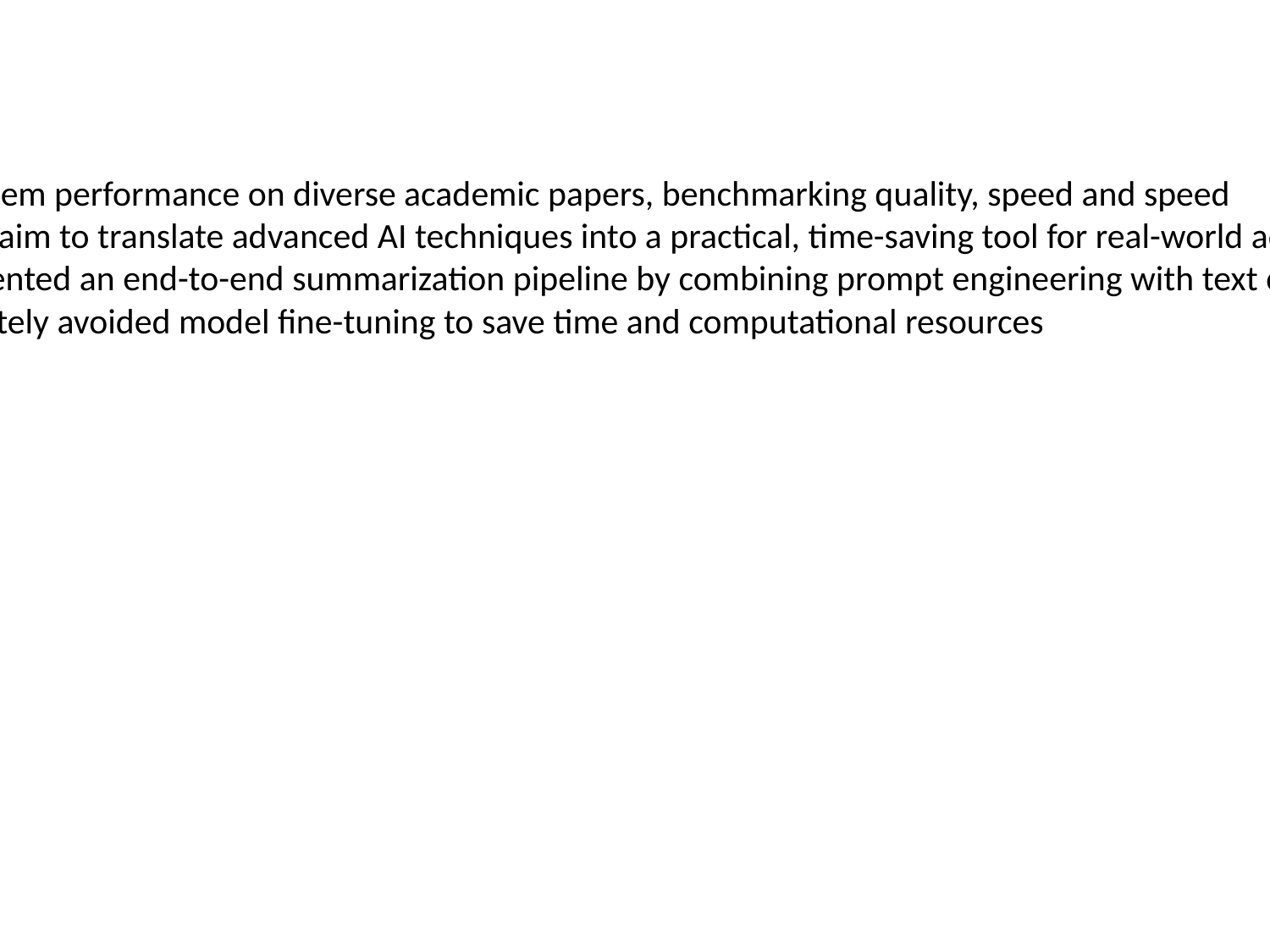

Validate system performance on diverse academic papers, benchmarking quality, speed and speed
These goals aim to translate advanced AI techniques into a practical, time-saving tool for real-world academic use
We implemented an end-to-end summarization pipeline by combining prompt engineering with text chunking
We deliberately avoided model fine-tuning to save time and computational resources